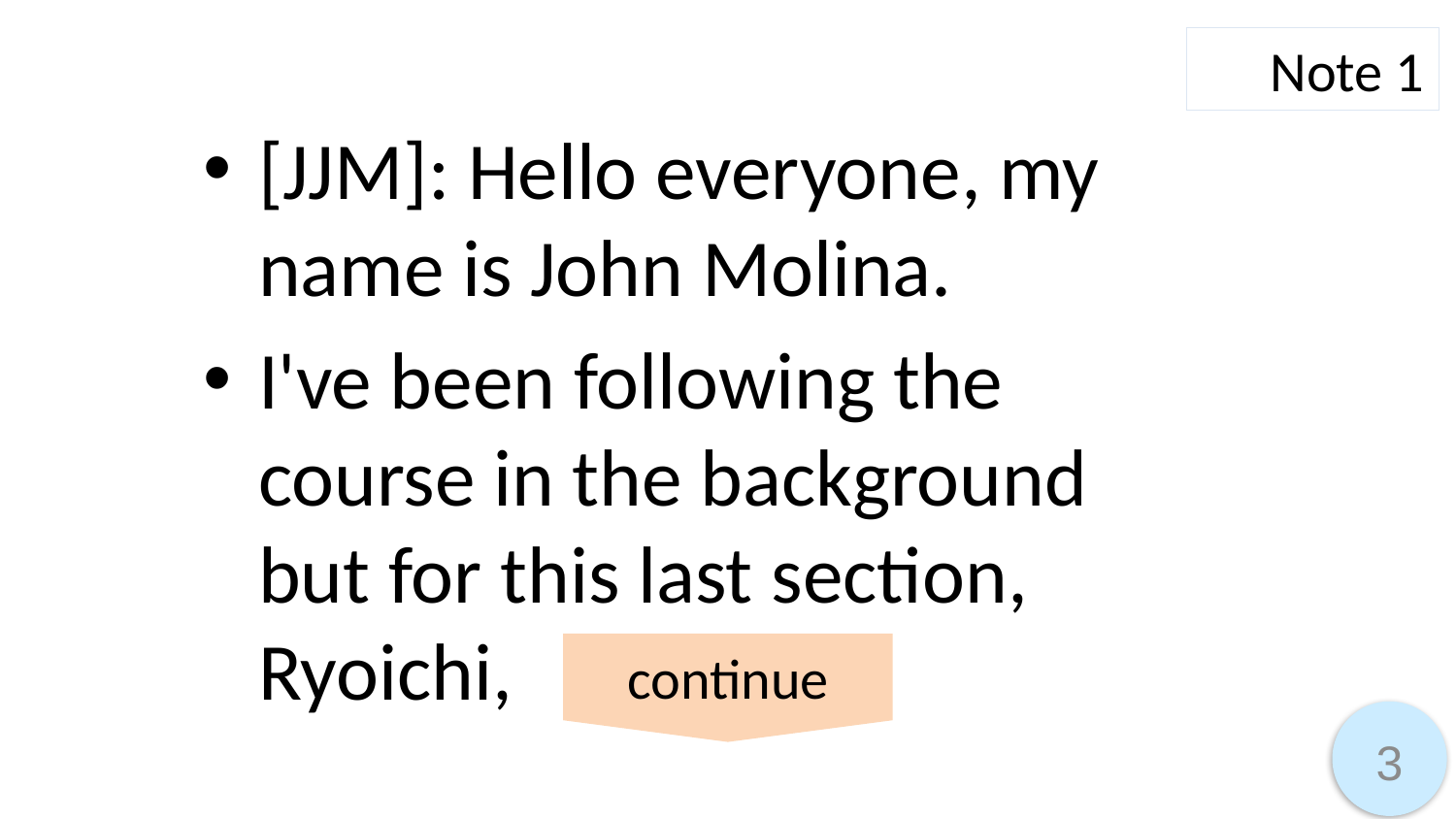

Note 1
[JJM]: Hello everyone, my name is John Molina.
I've been following the course in the background but for this last section, Ryoichi,
continue
3